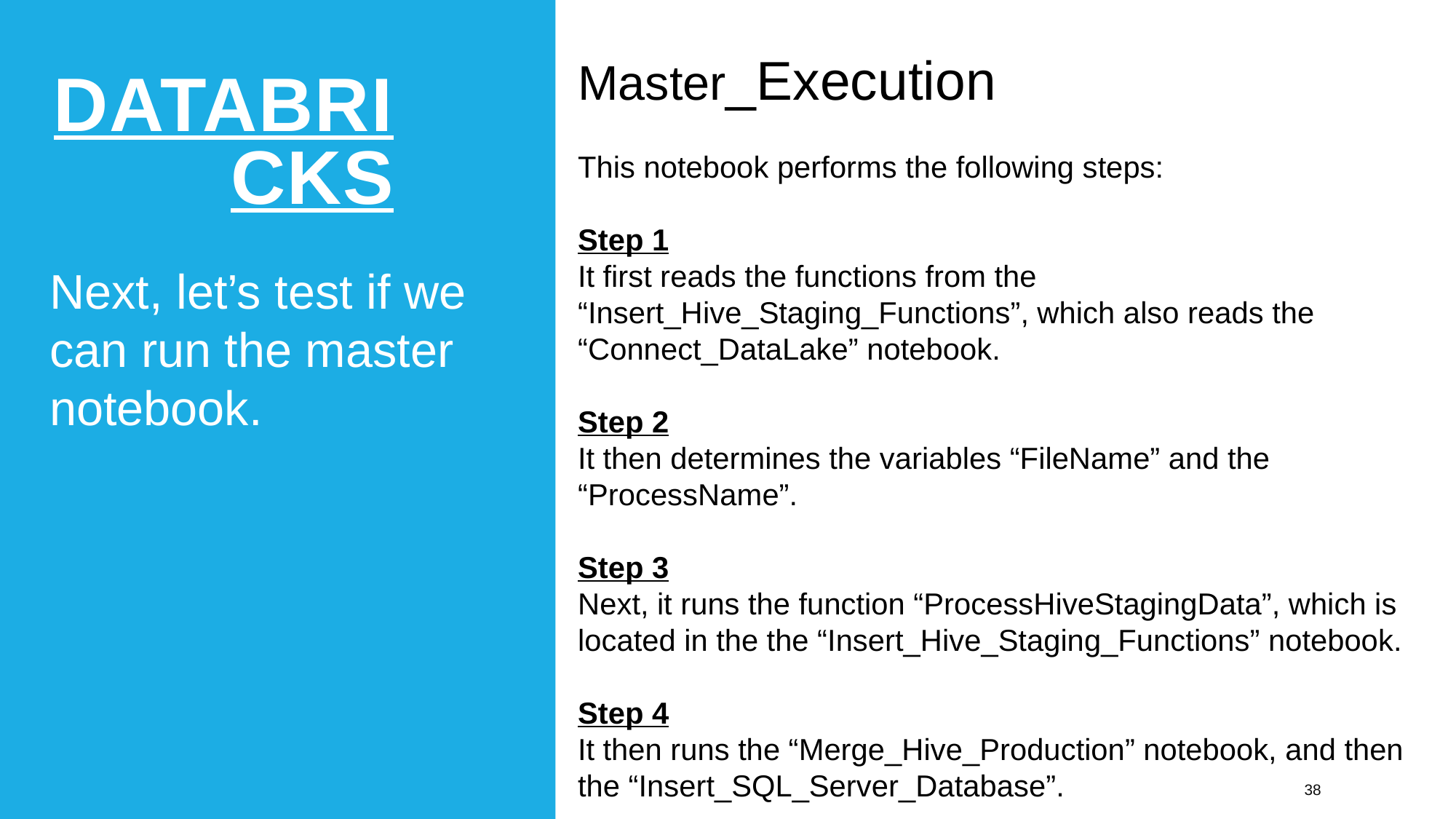

DATABRICKS
Master_Execution

This notebook performs the following steps:

Step 1
It first reads the functions from the “Insert_Hive_Staging_Functions”, which also reads the “Connect_DataLake” notebook.

Step 2
It then determines the variables “FileName” and the “ProcessName”.

Step 3
Next, it runs the function “ProcessHiveStagingData”, which is located in the the “Insert_Hive_Staging_Functions” notebook.

Step 4
It then runs the “Merge_Hive_Production” notebook, and then the “Insert_SQL_Server_Database”.

Next, let’s test if we can run the master notebook.

38